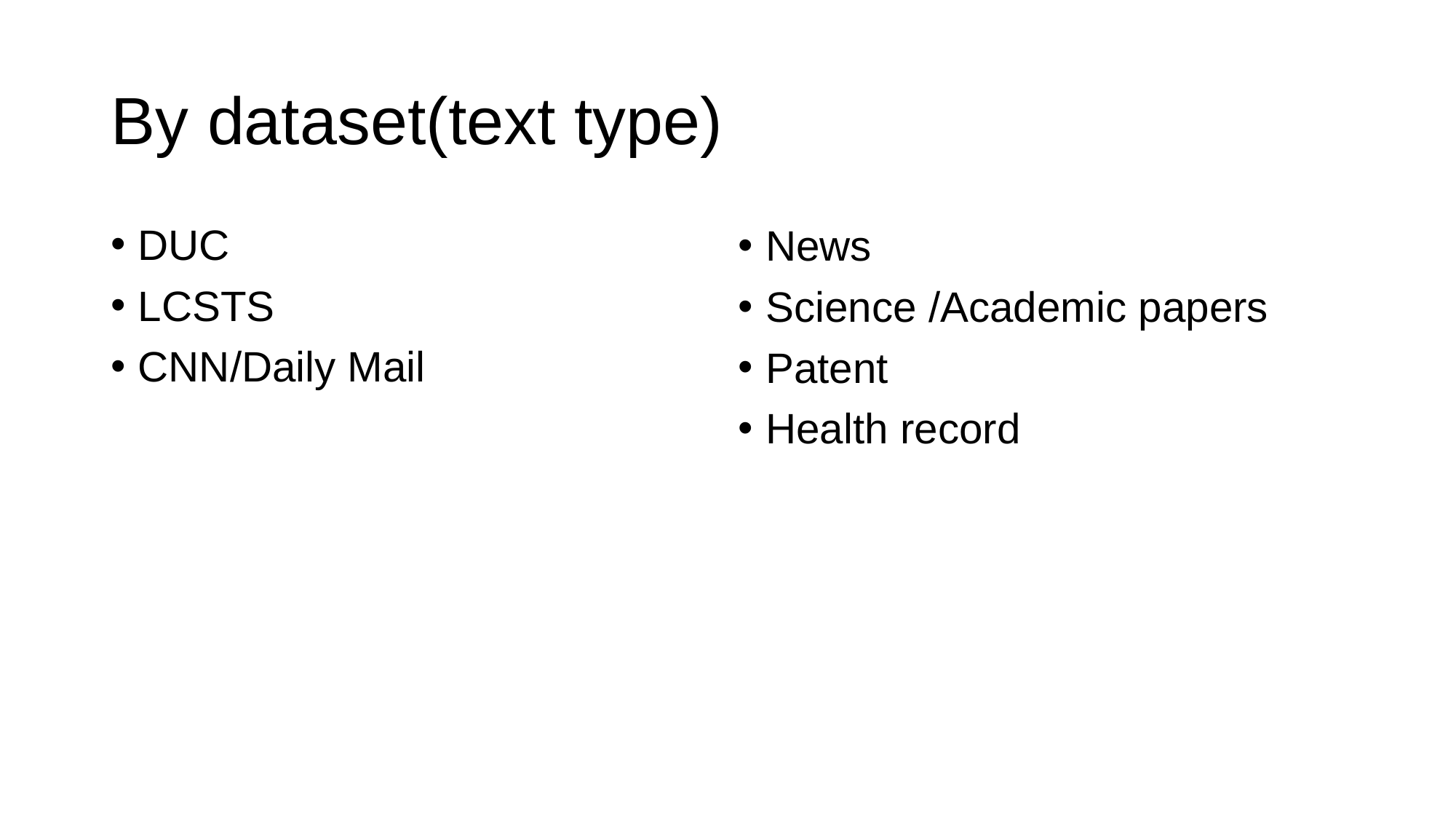

# By dataset(text type)
DUC
LCSTS
CNN/Daily Mail

News
Science /Academic papers
Patent
Health record